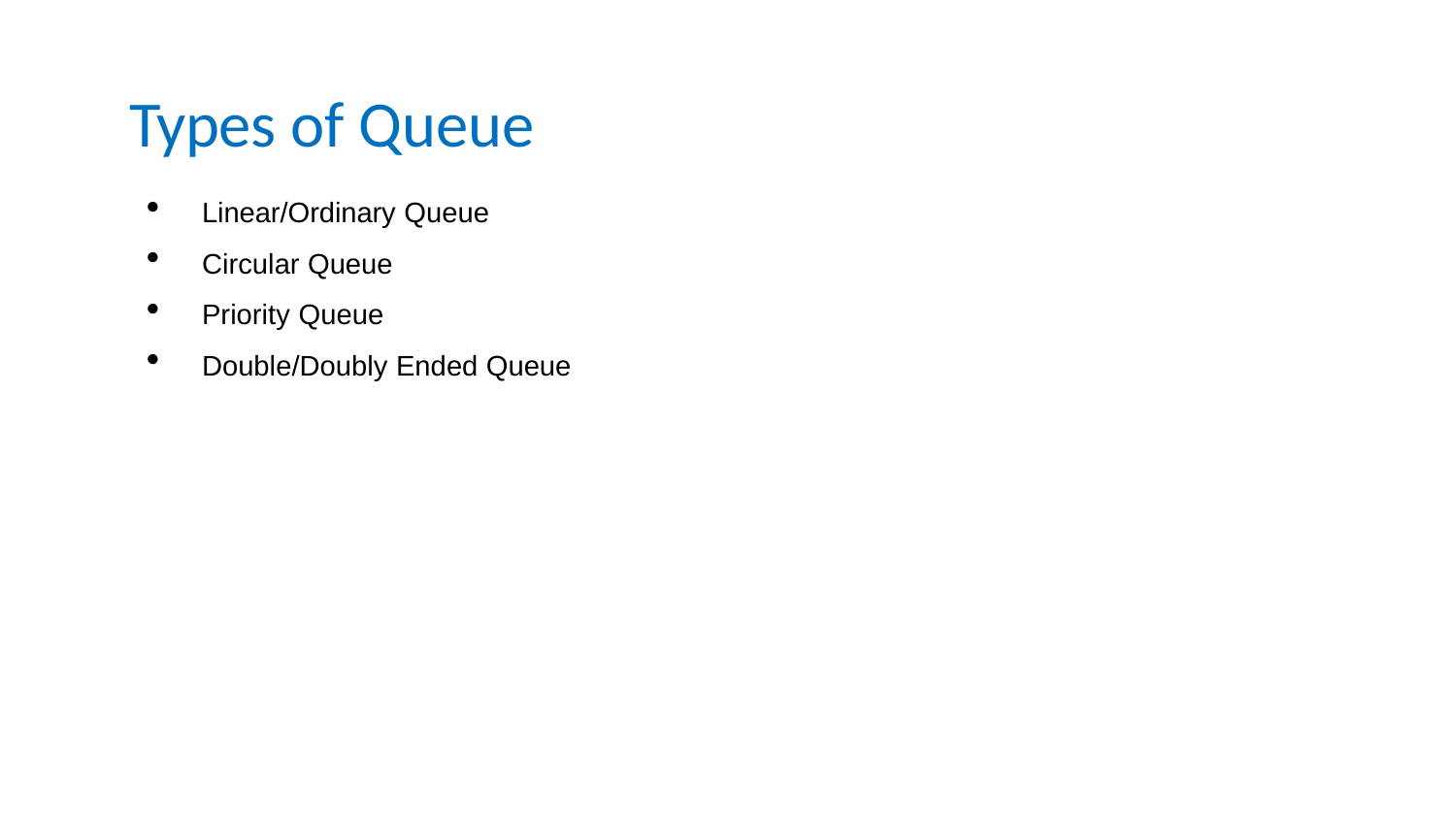

# Types of Queue
Linear/Ordinary Queue
Circular Queue
Priority Queue
Double/Doubly Ended Queue